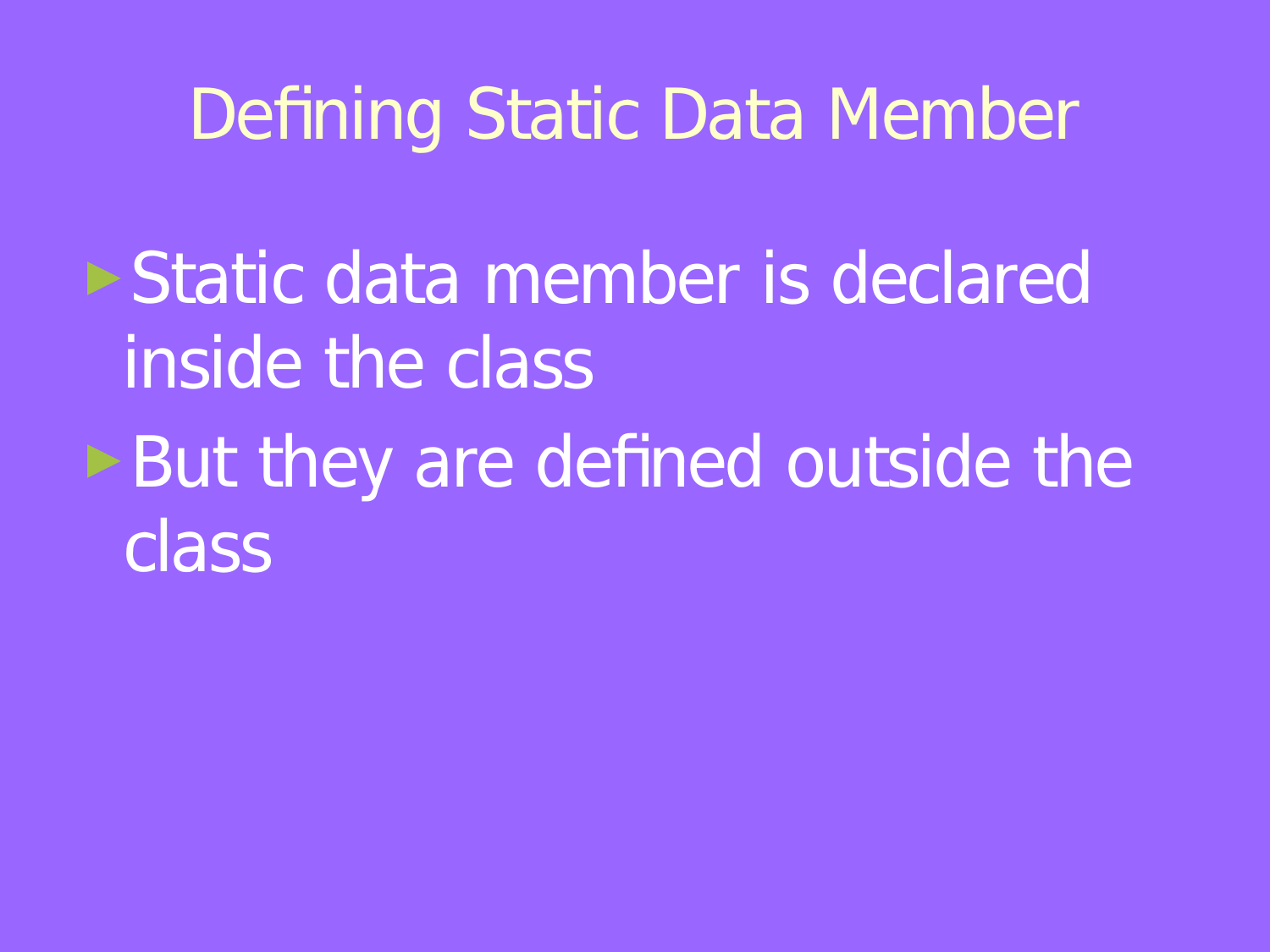

# Defining Static Data Member
Static data member is declared inside the class
But they are defined outside the class